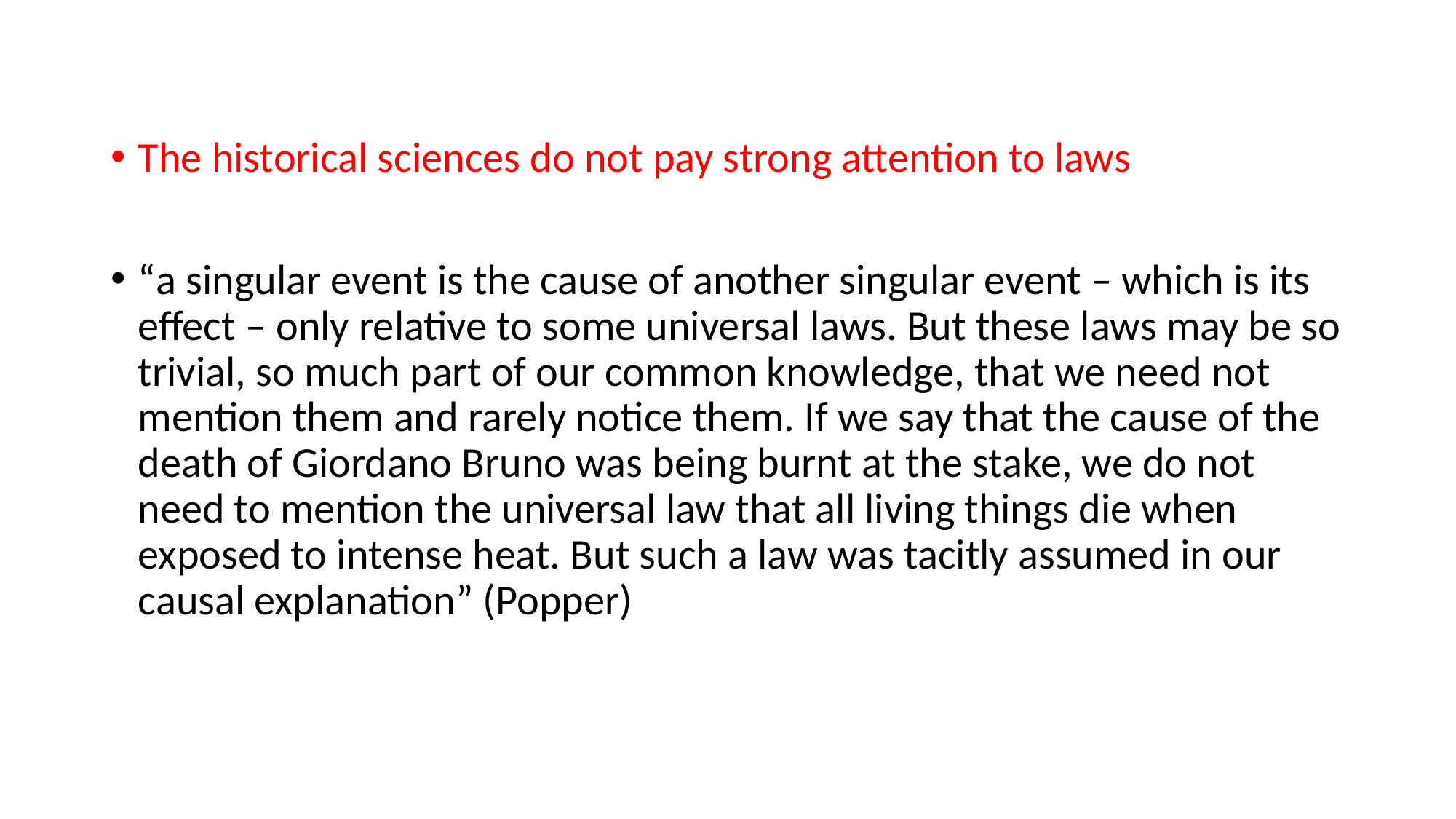

#

The historical sciences do not pay strong attention to laws

“a singular event is the cause of another singular event – which is its effect – only relative to some universal laws. But these laws may be so trivial, so much part of our common knowledge, that we need not mention them and rarely notice them. If we say that the cause of the death of Giordano Bruno was being burnt at the stake, we do not need to mention the universal law that all living things die when exposed to intense heat. But such a law was tacitly assumed in our causal explanation” (Popper)